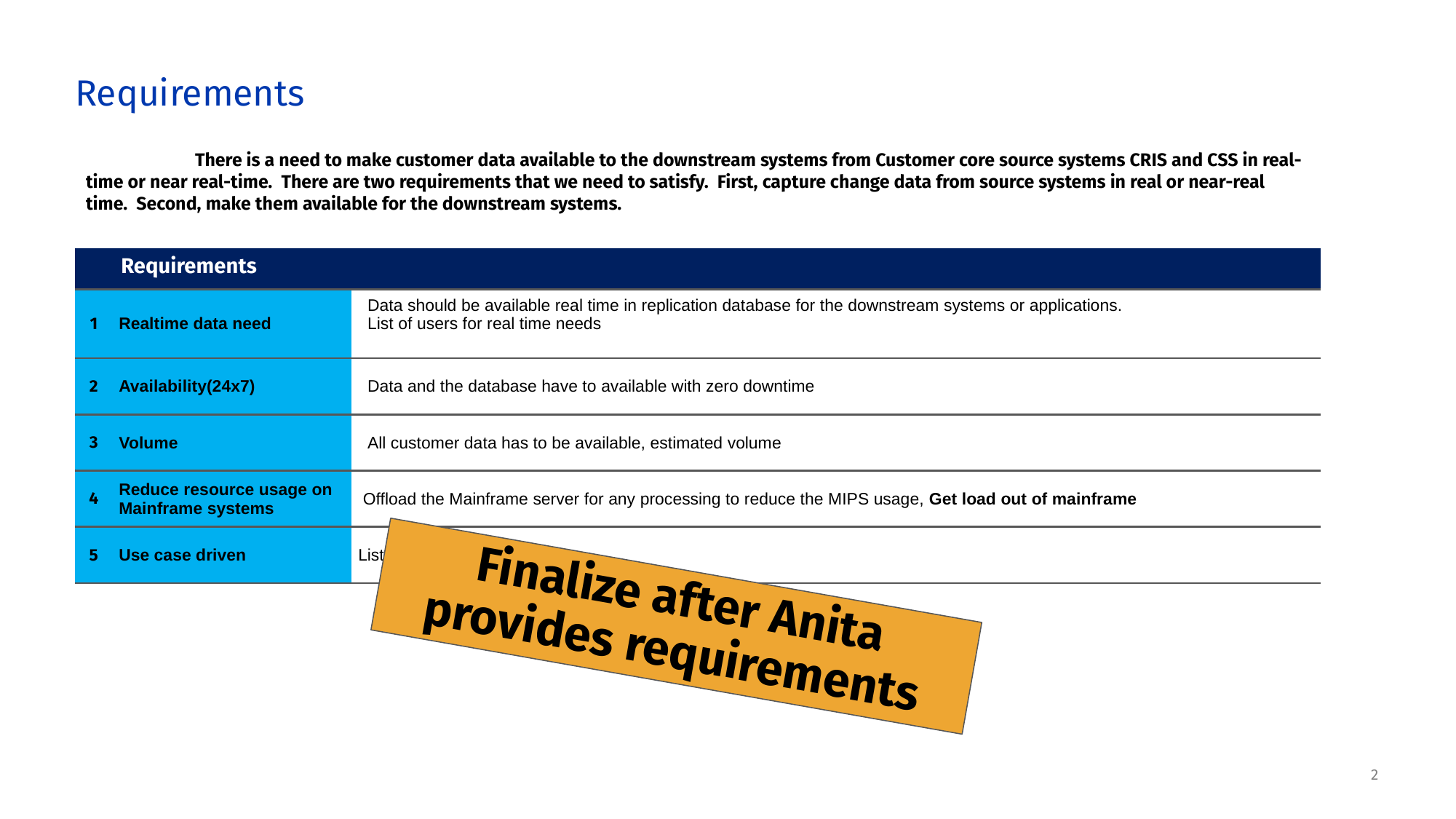

# Requirements
	There is a need to make customer data available to the downstream systems from Customer core source systems CRIS and CSS in real-time or near real-time.  There are two requirements that we need to satisfy.  First, capture change data from source systems in real or near-real time.  Second, make them available for the downstream systems.
| Requirements |  |  |
| --- | --- | --- |
| 1 | Realtime data need | Data should be available real time in replication database for the downstream systems or applications. List of users for real time needs |
| 2 | Availability(24x7) | Data and the database have to available with zero downtime |
| 3 | Volume | All customer data has to be available, estimated volume |
| 4 | Reduce resource usage on Mainframe systems | Offload the Mainframe server for any processing to reduce the MIPS usage, Get load out of mainframe |
| 5 | Use case driven | List of consumers |
Finalize after Anita provides requirements